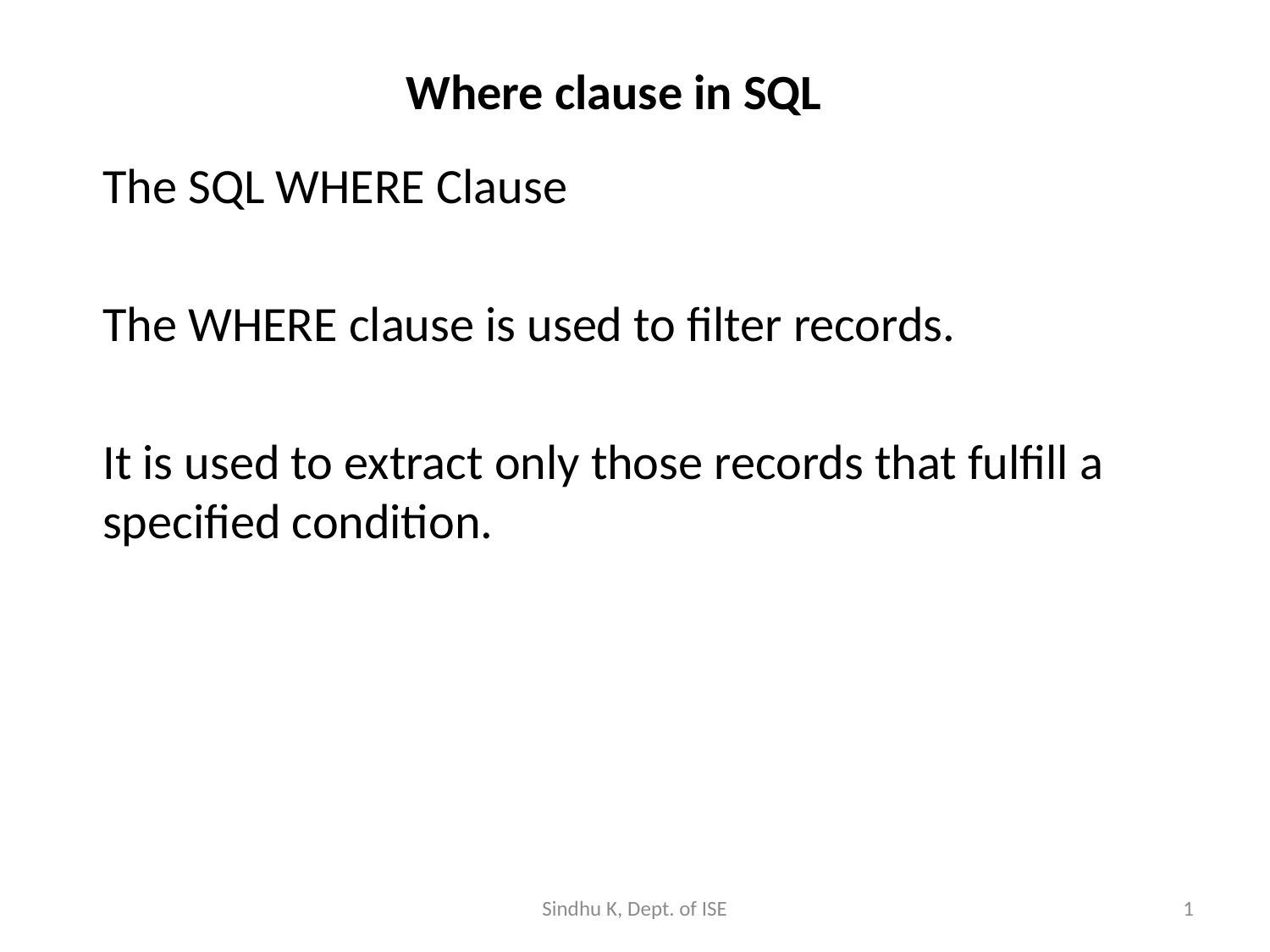

# Where clause in SQL
The SQL WHERE Clause

The WHERE clause is used to filter records.

It is used to extract only those records that fulfill a specified condition.
Sindhu K, Dept. of ISE
1